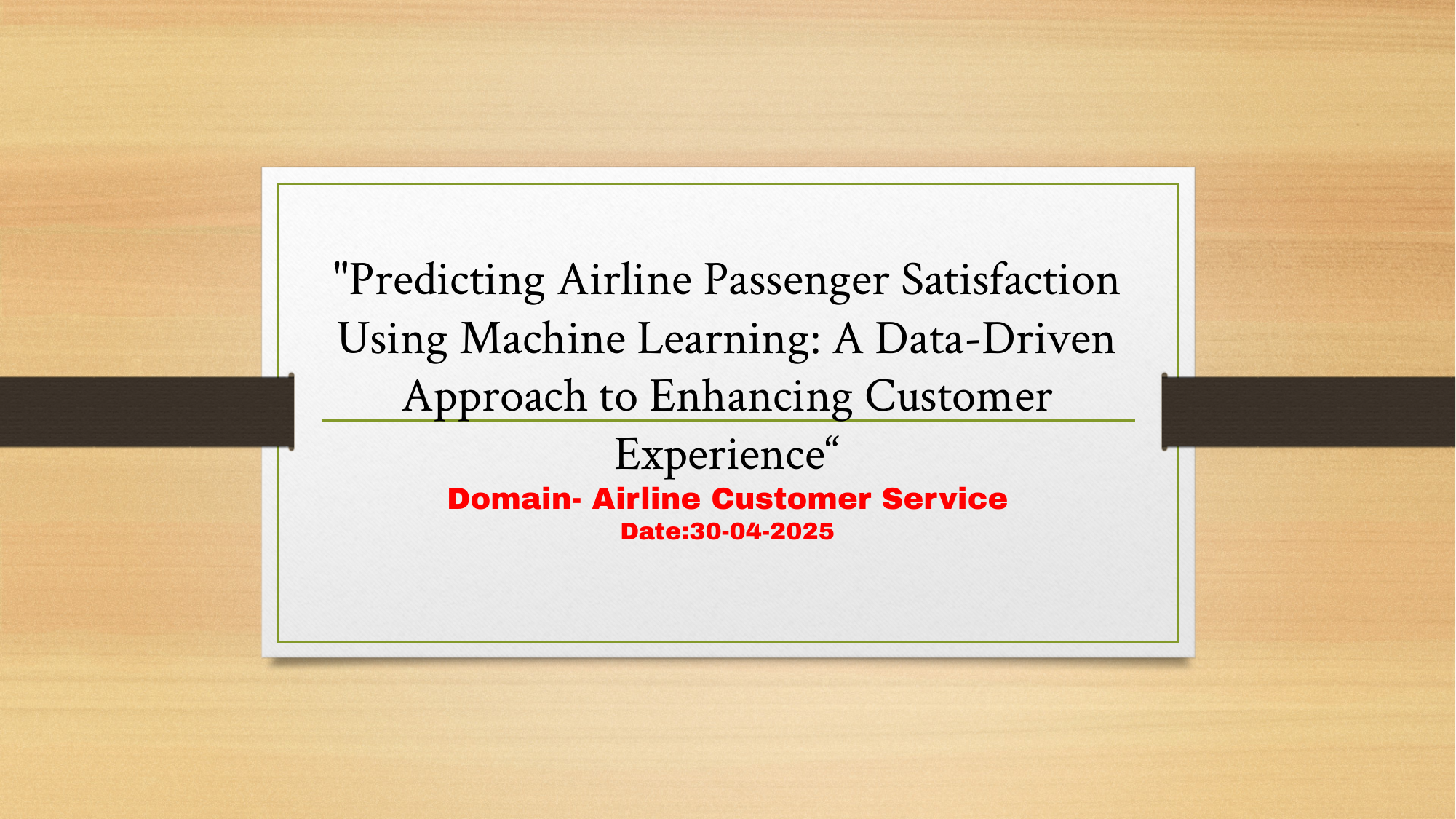

"Predicting Airline Passenger Satisfaction Using Machine Learning: A Data-Driven Approach to Enhancing Customer Experience“
Domain- Airline Customer Service
Date:30-04-2025